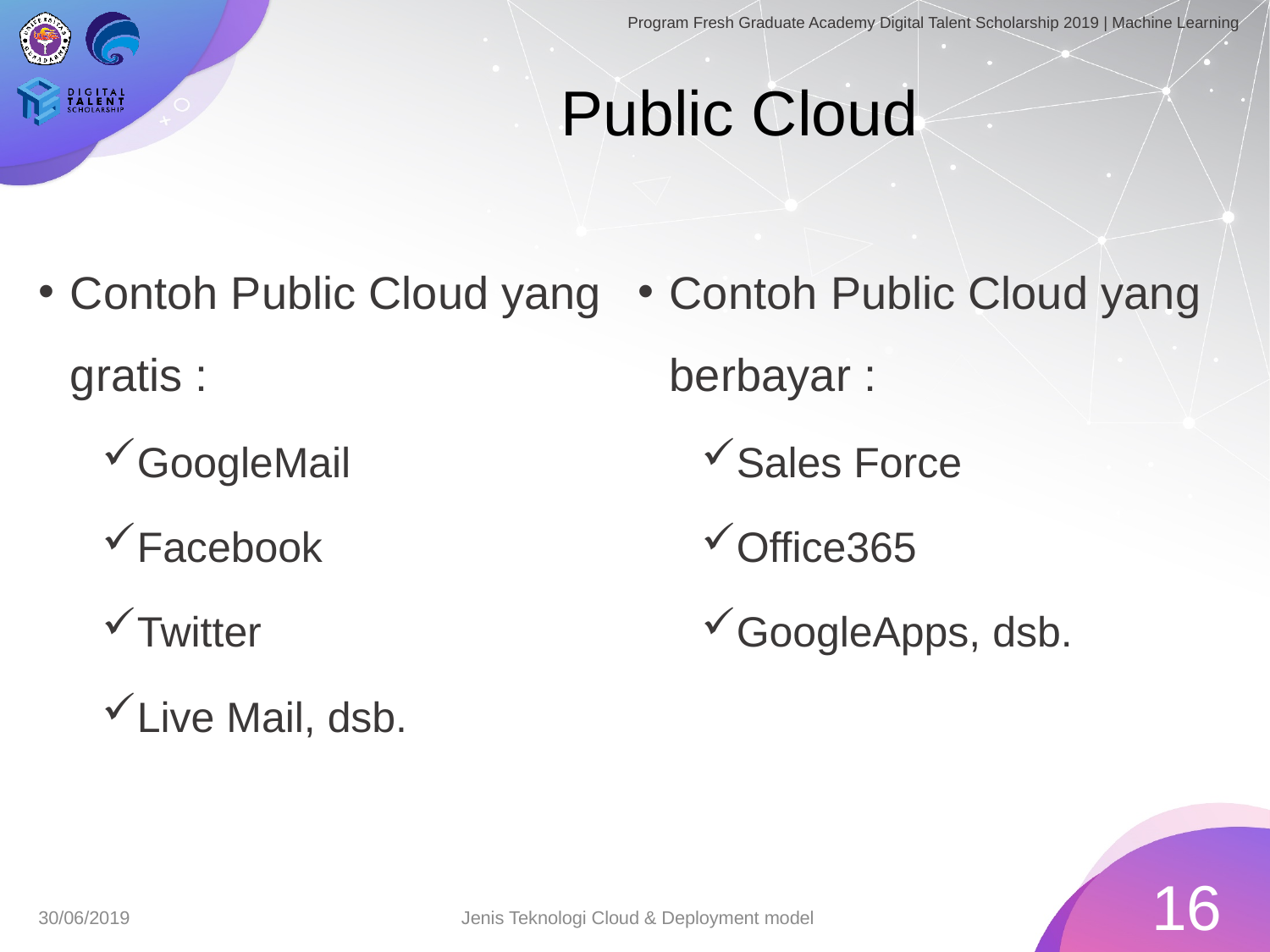

# Public Cloud
Contoh Public Cloud yang gratis :
GoogleMail
Facebook
Twitter
Live Mail, dsb.
Contoh Public Cloud yang berbayar :
Sales Force
Office365
GoogleApps, dsb.
16
Jenis Teknologi Cloud & Deployment model
30/06/2019